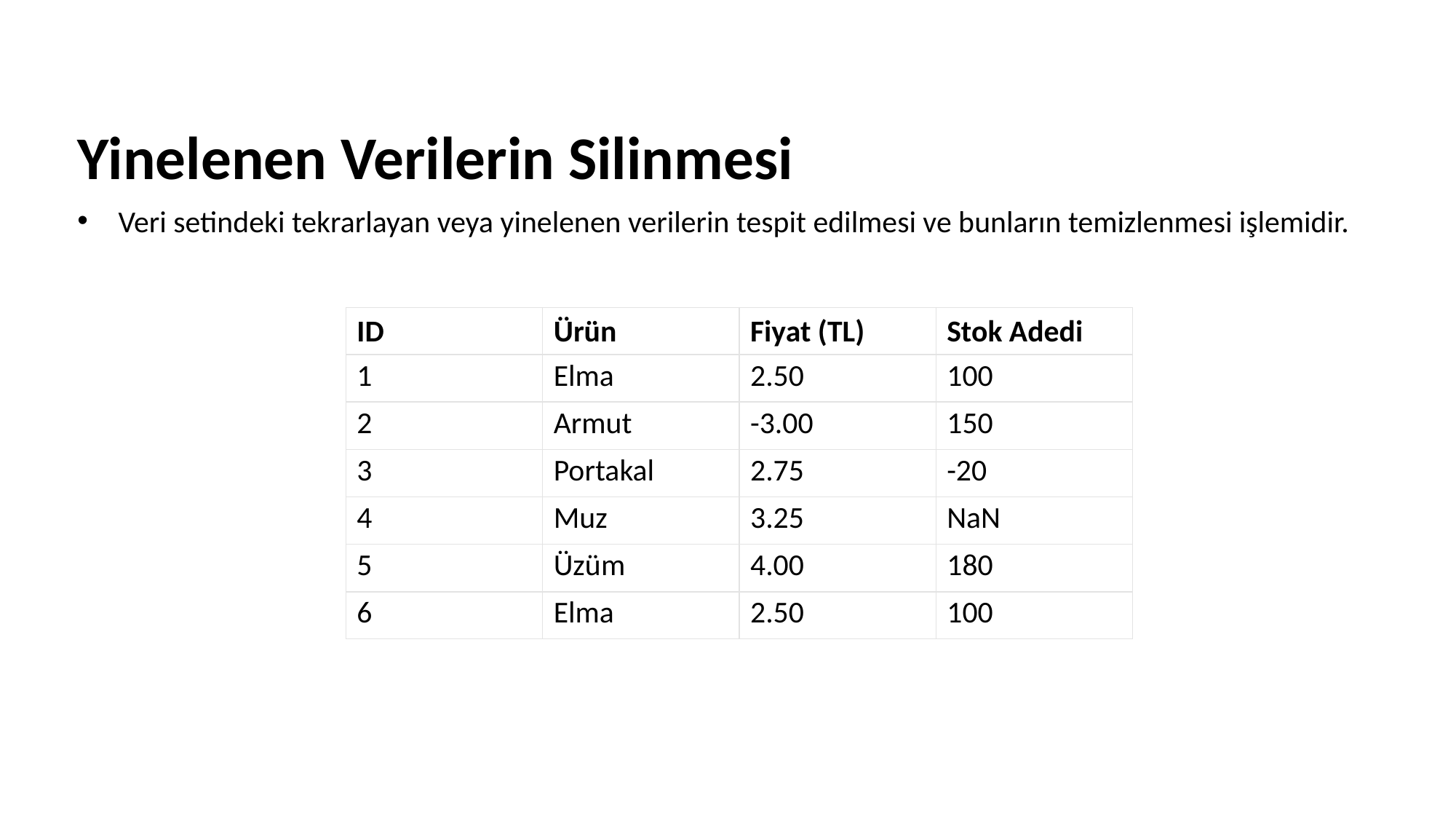

# Yinelenen Verilerin Silinmesi

Veri setindeki tekrarlayan veya yinelenen verilerin tespit edilmesi ve bunların temizlenmesi işlemidir.
| ID | Ürün | Fiyat (TL) | Stok Adedi |
| --- | --- | --- | --- |
| 1 | Elma | 2.50 | 100 |
| 2 | Armut | -3.00 | 150 |
| 3 | Portakal | 2.75 | -20 |
| 4 | Muz | 3.25 | NaN |
| 5 | Üzüm | 4.00 | 180 |
| 6 | Elma | 2.50 | 100 |